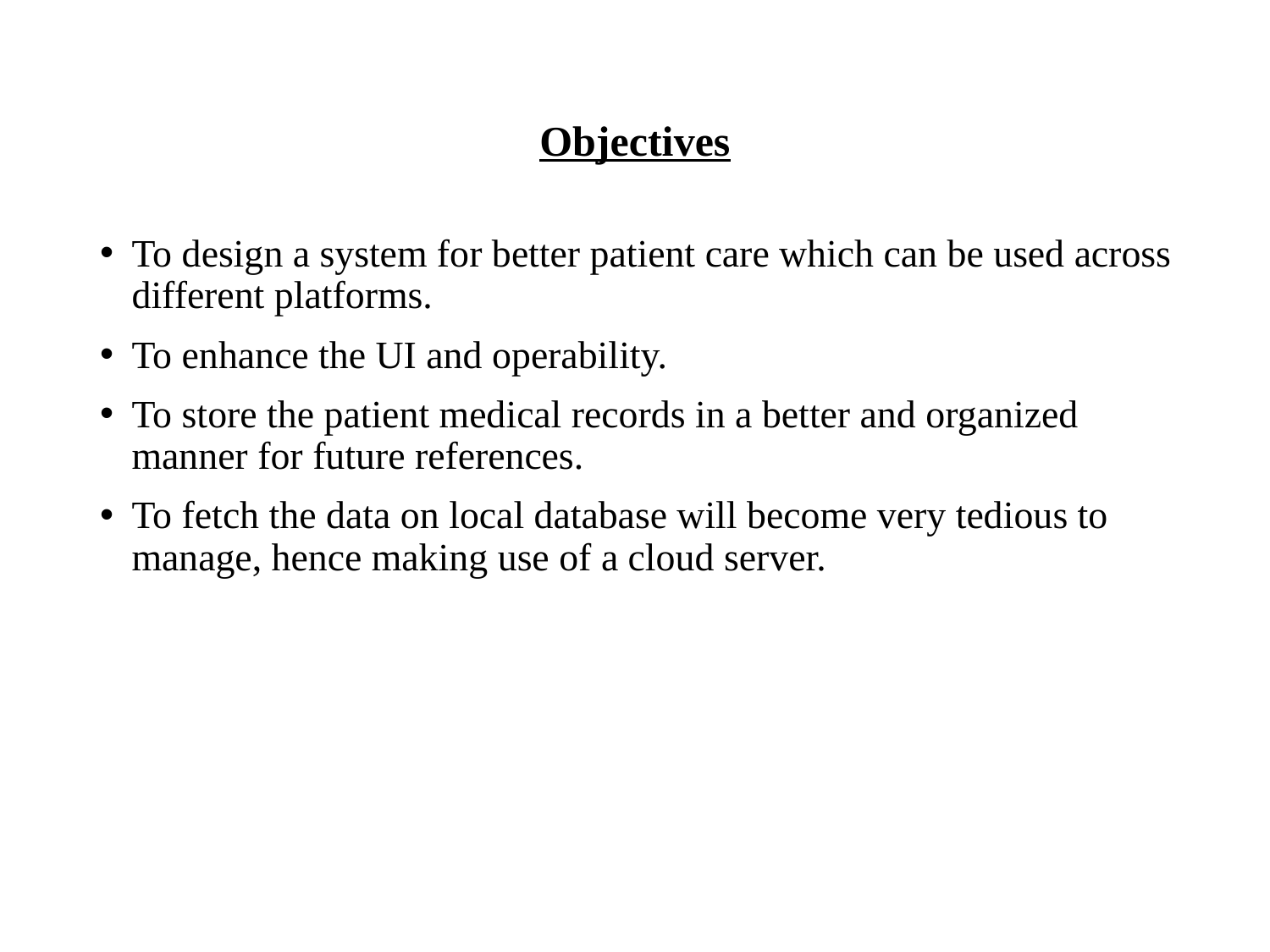

# Objectives
To design a system for better patient care which can be used across different platforms.
To enhance the UI and operability.
To store the patient medical records in a better and organized manner for future references.
To fetch the data on local database will become very tedious to manage, hence making use of a cloud server.